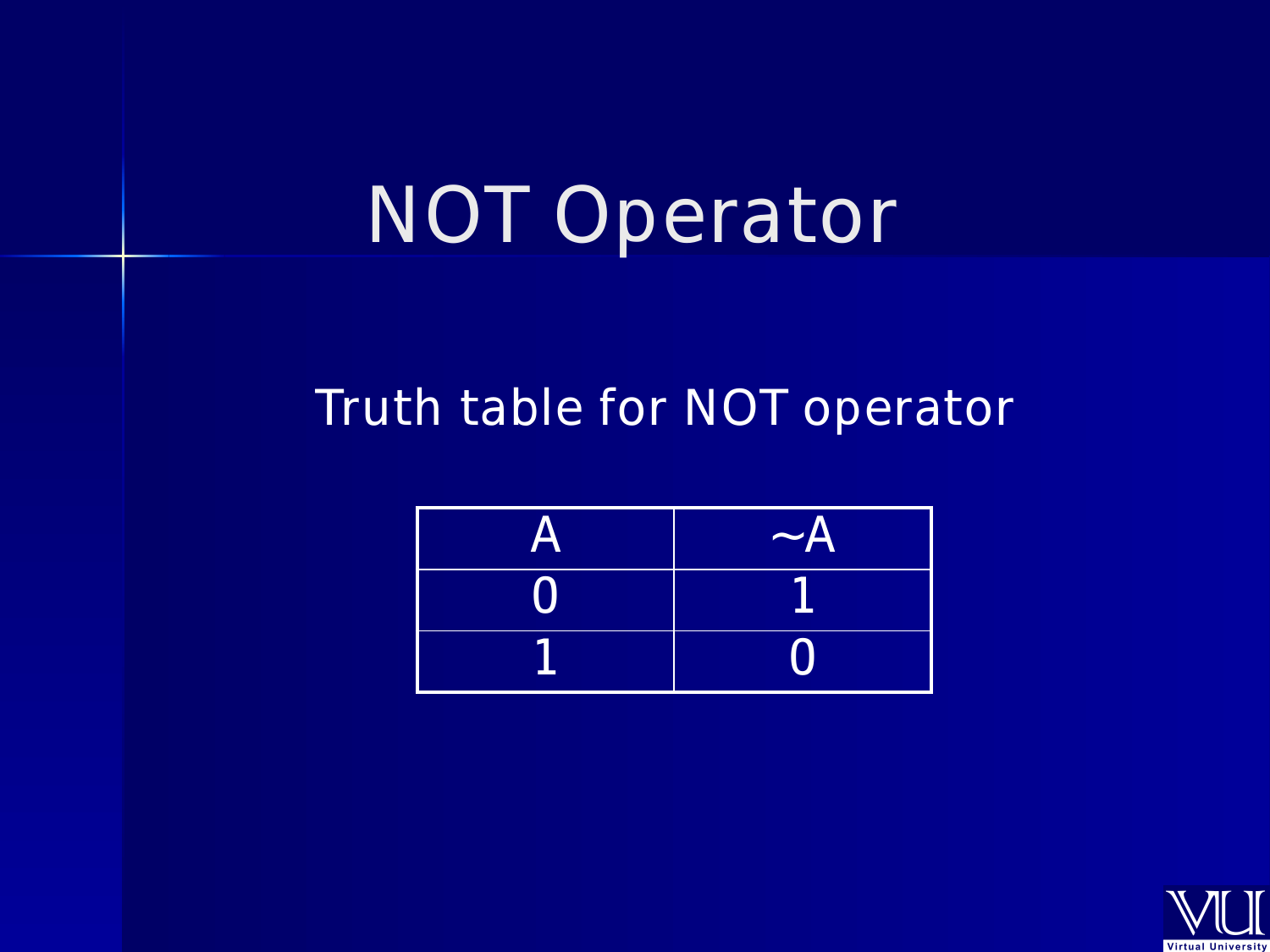

NOT Operator
Truth table for NOT operator

| A | ~A |
| --- | --- |
| 0 | 1 |
| 1 | 0 |